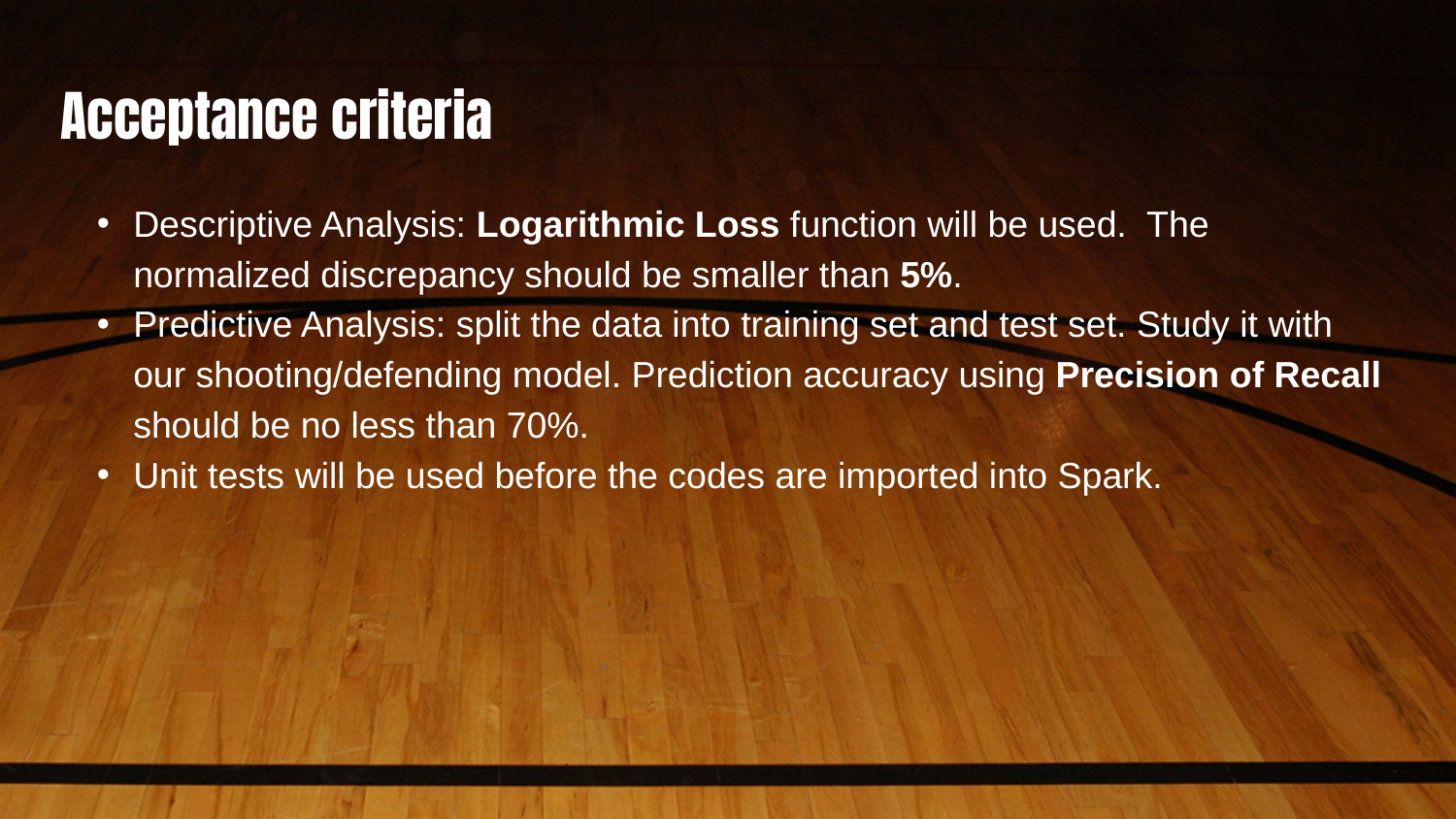

# Acceptance criteria
Descriptive Analysis: Logarithmic Loss function will be used.  The normalized discrepancy should be smaller than 5%.
Predictive Analysis: split the data into training set and test set. Study it with our shooting/defending model. Prediction accuracy using Precision of Recall should be no less than 70%.
Unit tests will be used before the codes are imported into Spark.